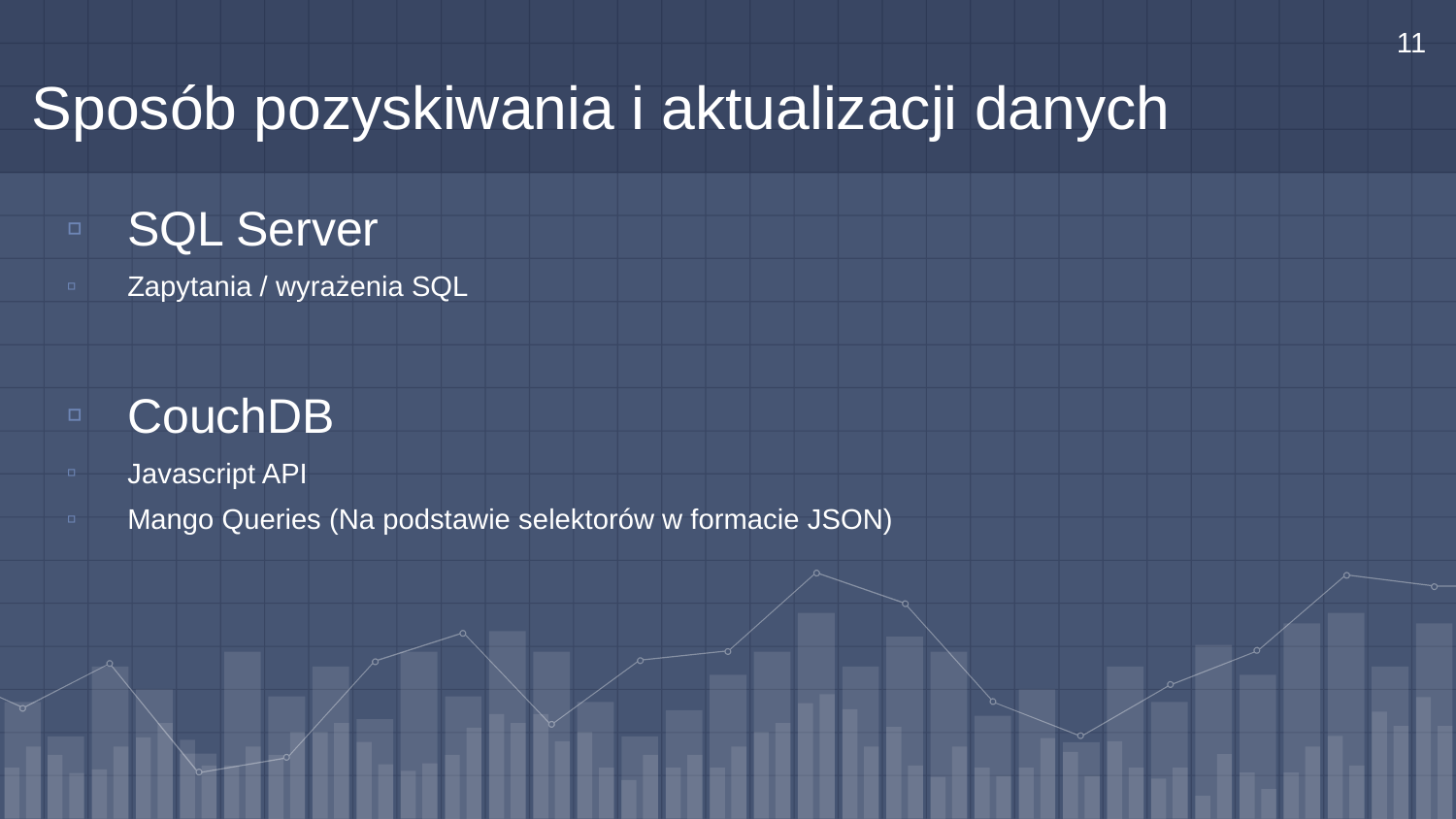

11
# Sposób pozyskiwania i aktualizacji danych
SQL Server
Zapytania / wyrażenia SQL

CouchDB
Javascript API
Mango Queries (Na podstawie selektorów w formacie JSON)